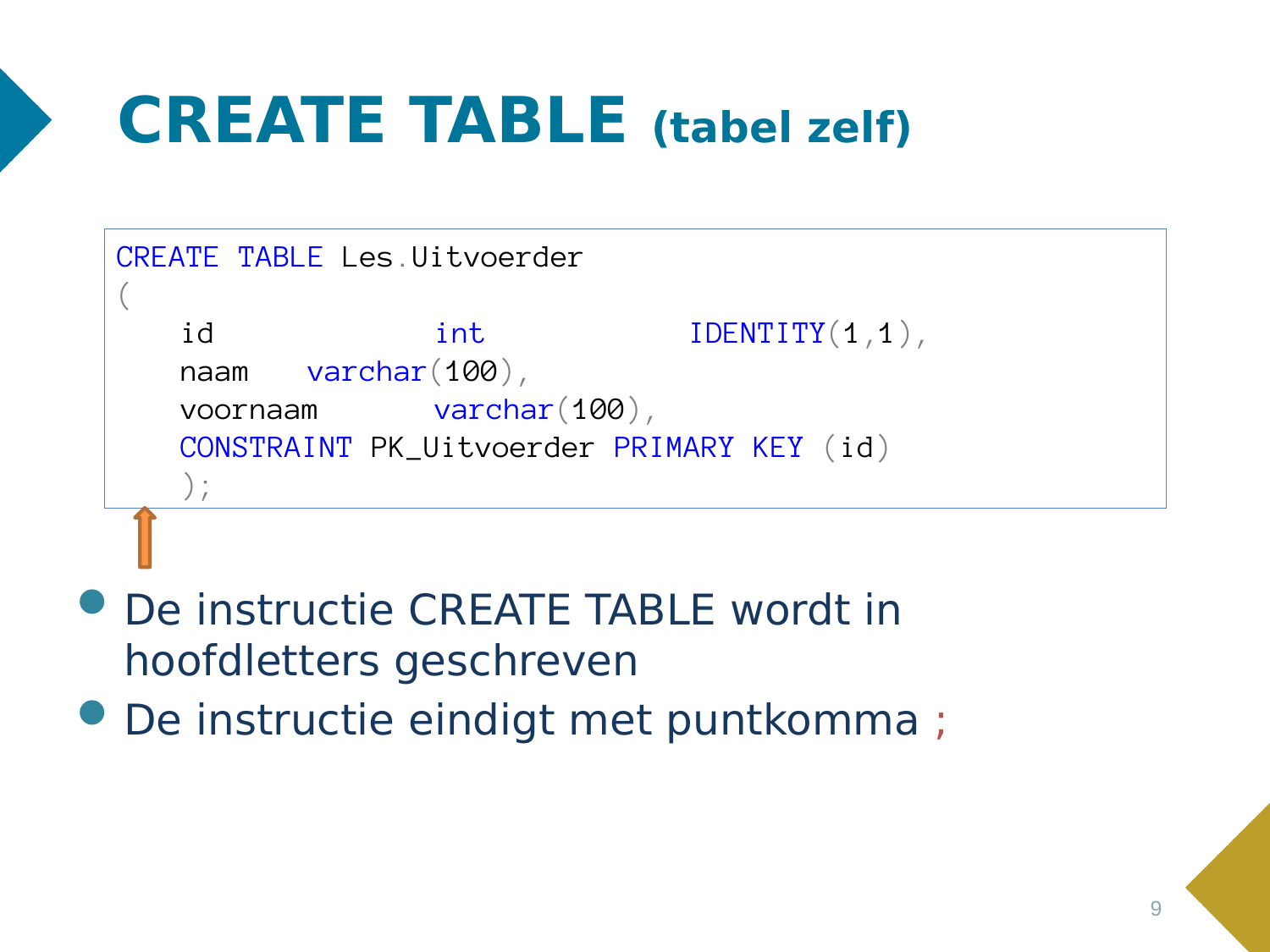

# CREATE TABLE (tabel zelf)
CREATE TABLE Les.Uitvoerder
(
id 		int 		IDENTITY(1,1),
naam 	varchar(100),
voornaam 	varchar(100),
CONSTRAINT PK_Uitvoerder PRIMARY KEY (id)
);

De instructie CREATE TABLE wordt in hoofdletters geschreven
De instructie eindigt met puntkomma ;
9